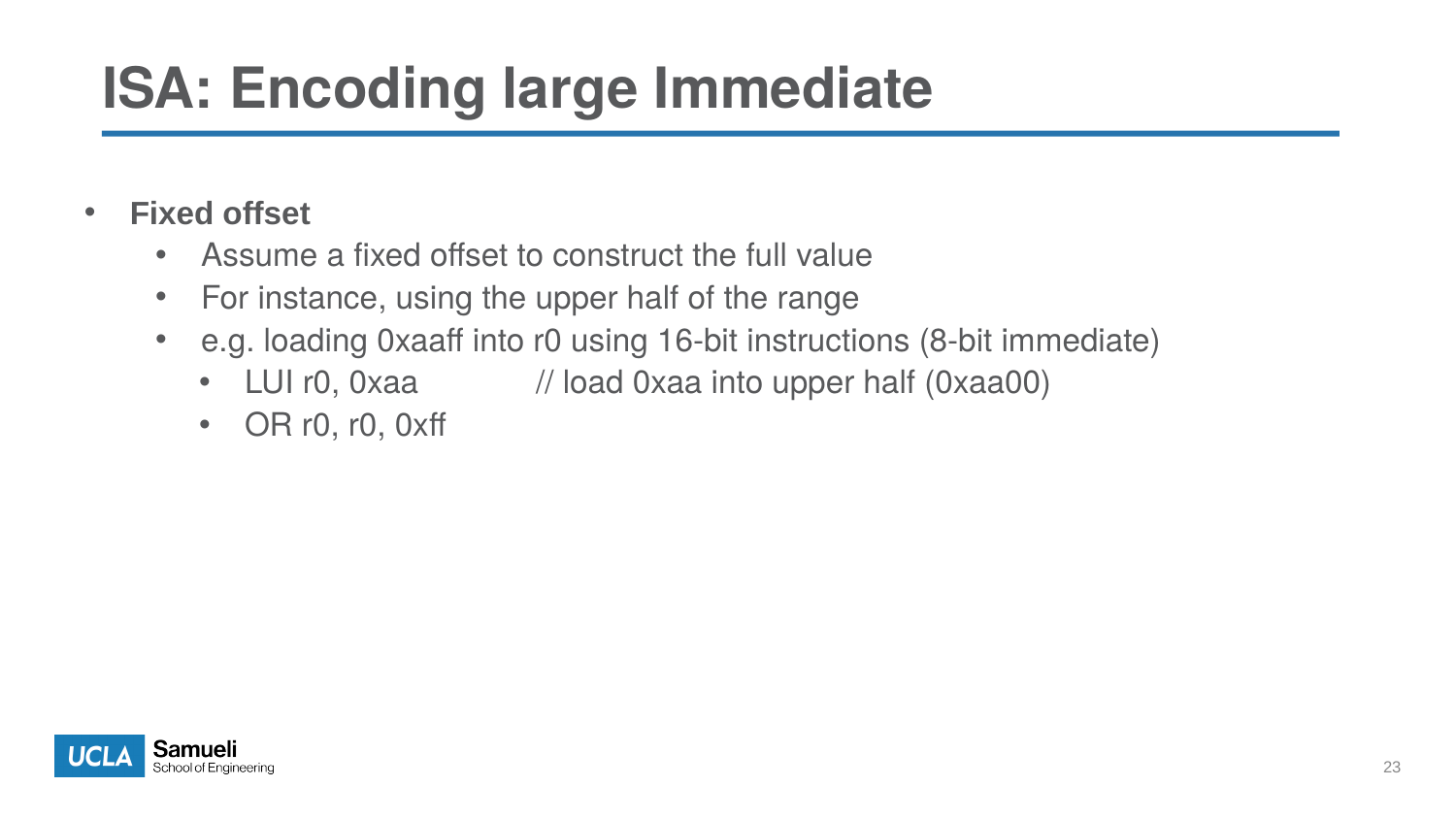

# ISA: Encoding large Immediate
Fixed offset
Assume a fixed offset to construct the full value
For instance, using the upper half of the range
e.g. loading 0xaaff into r0 using 16-bit instructions (8-bit immediate)
LUI r0, 0xaa	// load 0xaa into upper half (0xaa00)
OR r0, r0, 0xff

23